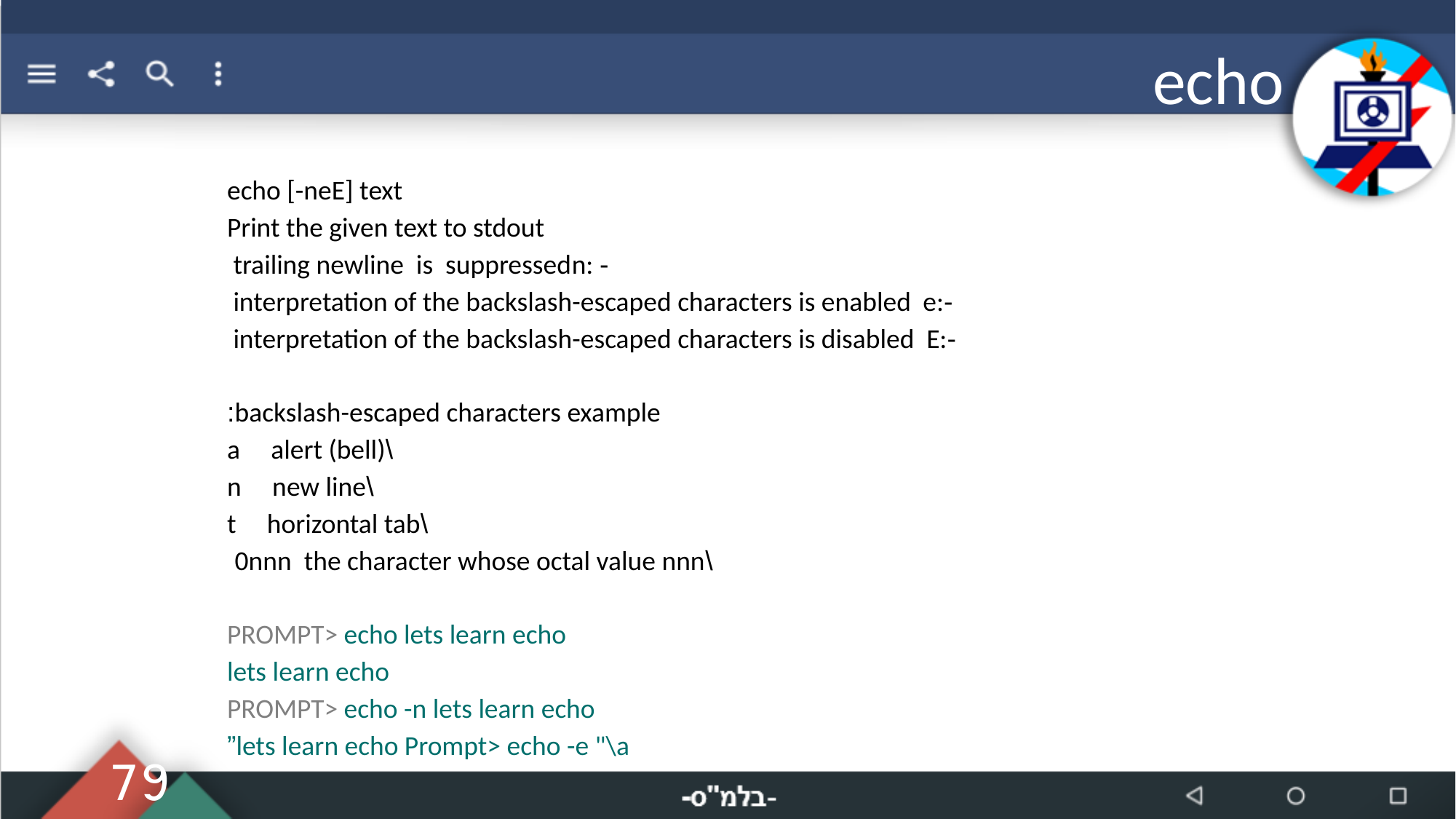

# echo
echo [-neE] text
	Print the given text to stdout
-n: 	 trailing newline  is  suppressed
-e:		 interpretation of the backslash-escaped characters is enabled
-E:		 interpretation of the backslash-escaped characters is disabled

backslash-escaped characters example:
\a     alert (bell)
\n     new line
\t     horizontal tab
\0nnn  the character whose octal value nnn

PROMPT> echo lets learn echo
lets learn echo
PROMPT> echo -n lets learn echo
lets learn echo Prompt> echo -e "\a”
79